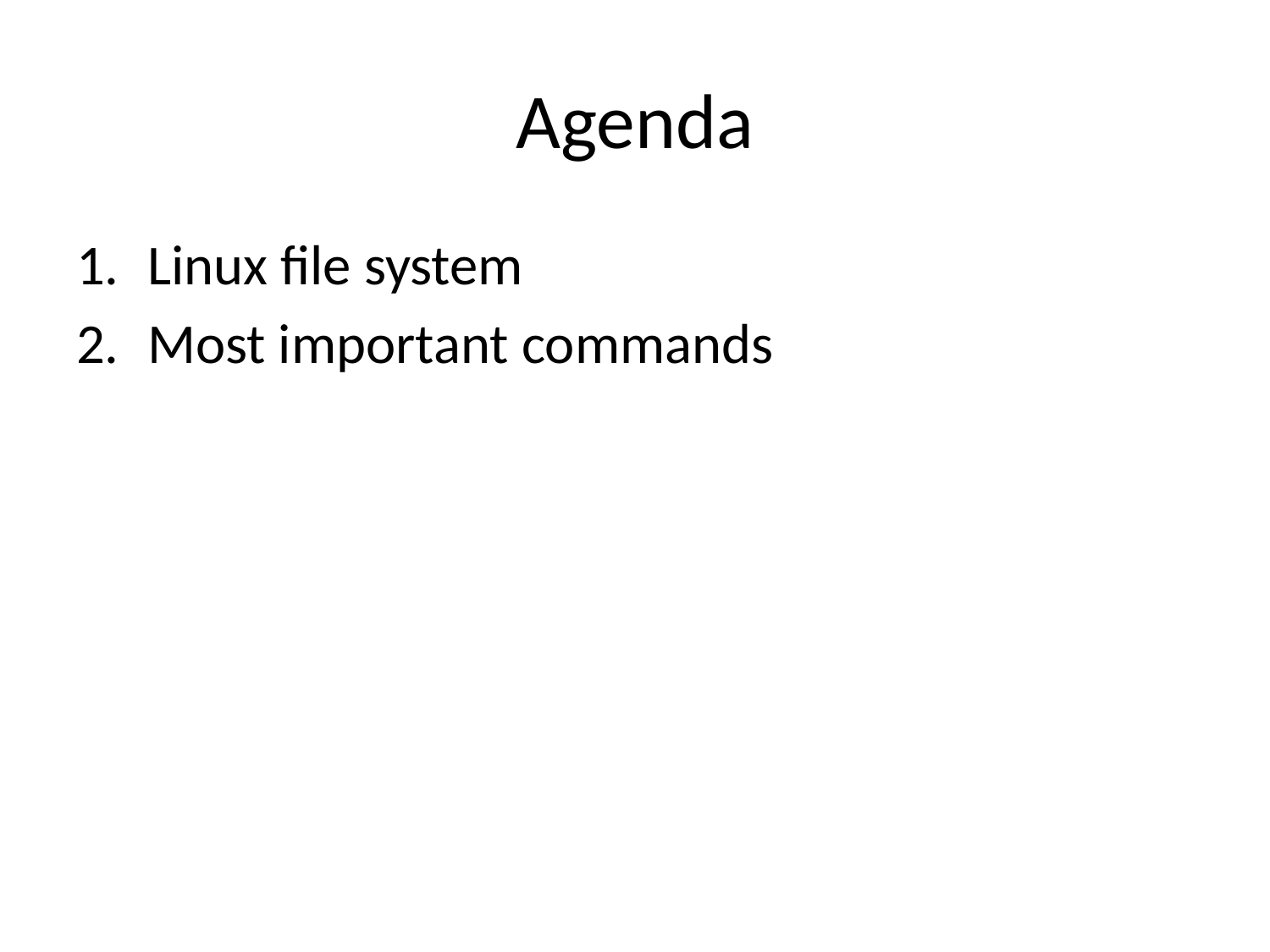

# Agenda
Linux file system
Most important commands